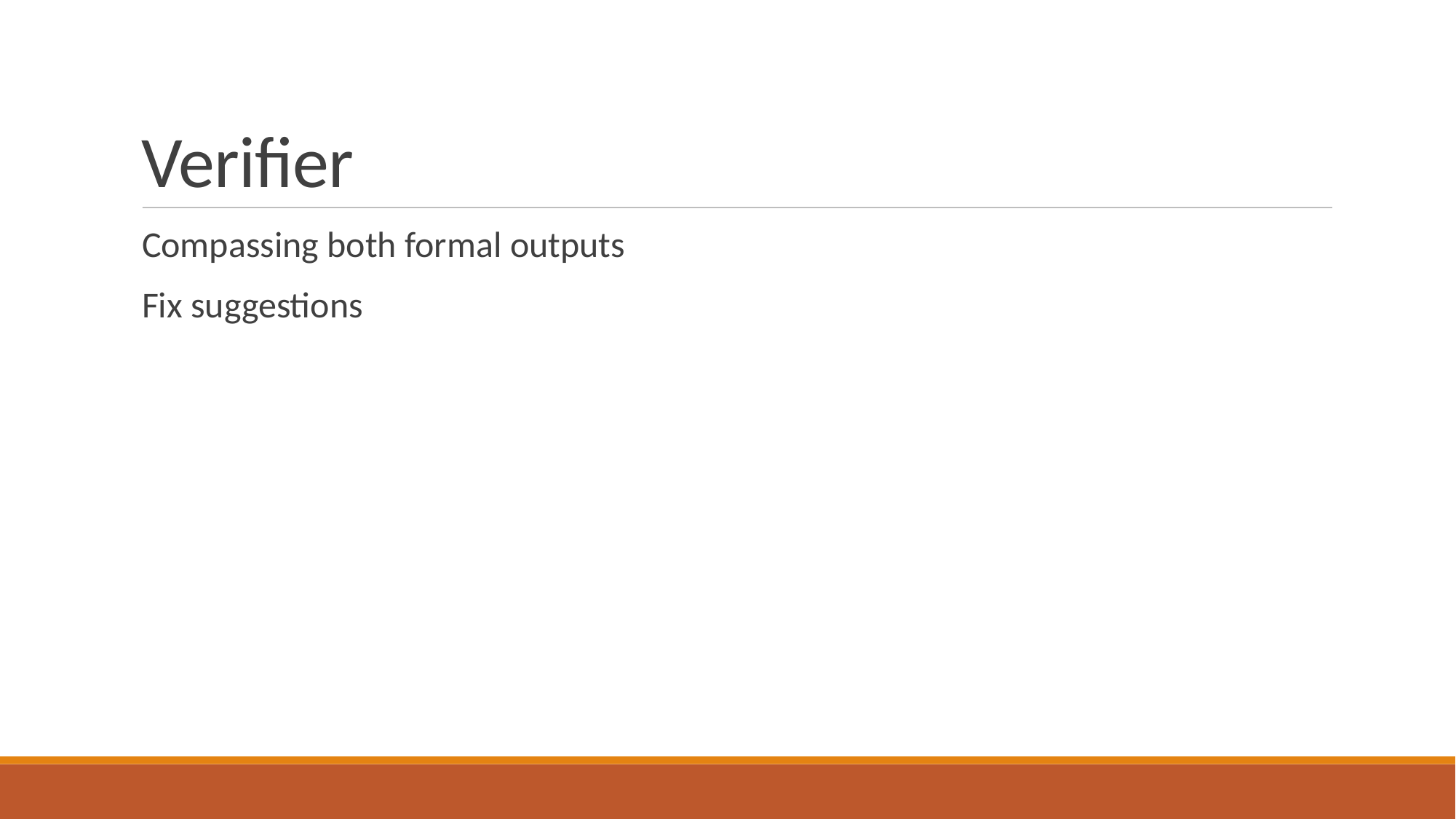

Verifier
Compassing both formal outputs
Fix suggestions